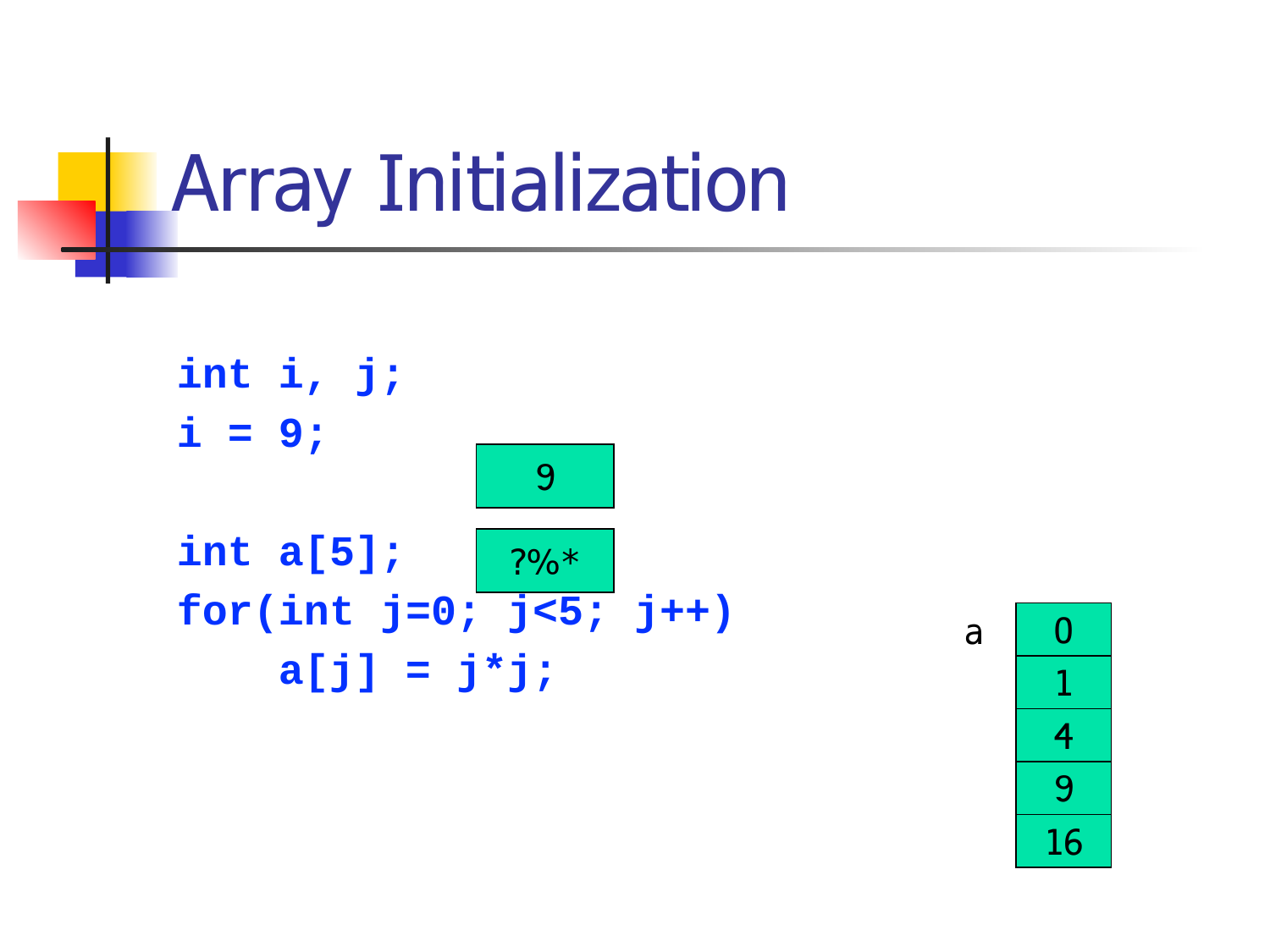

# Array Initialization

int i, j;
i = 9;

int a[5];
for(int j=0; j<5; j++)
    a[j] = j*j;
9
?%*
a
0
1
4
9
16